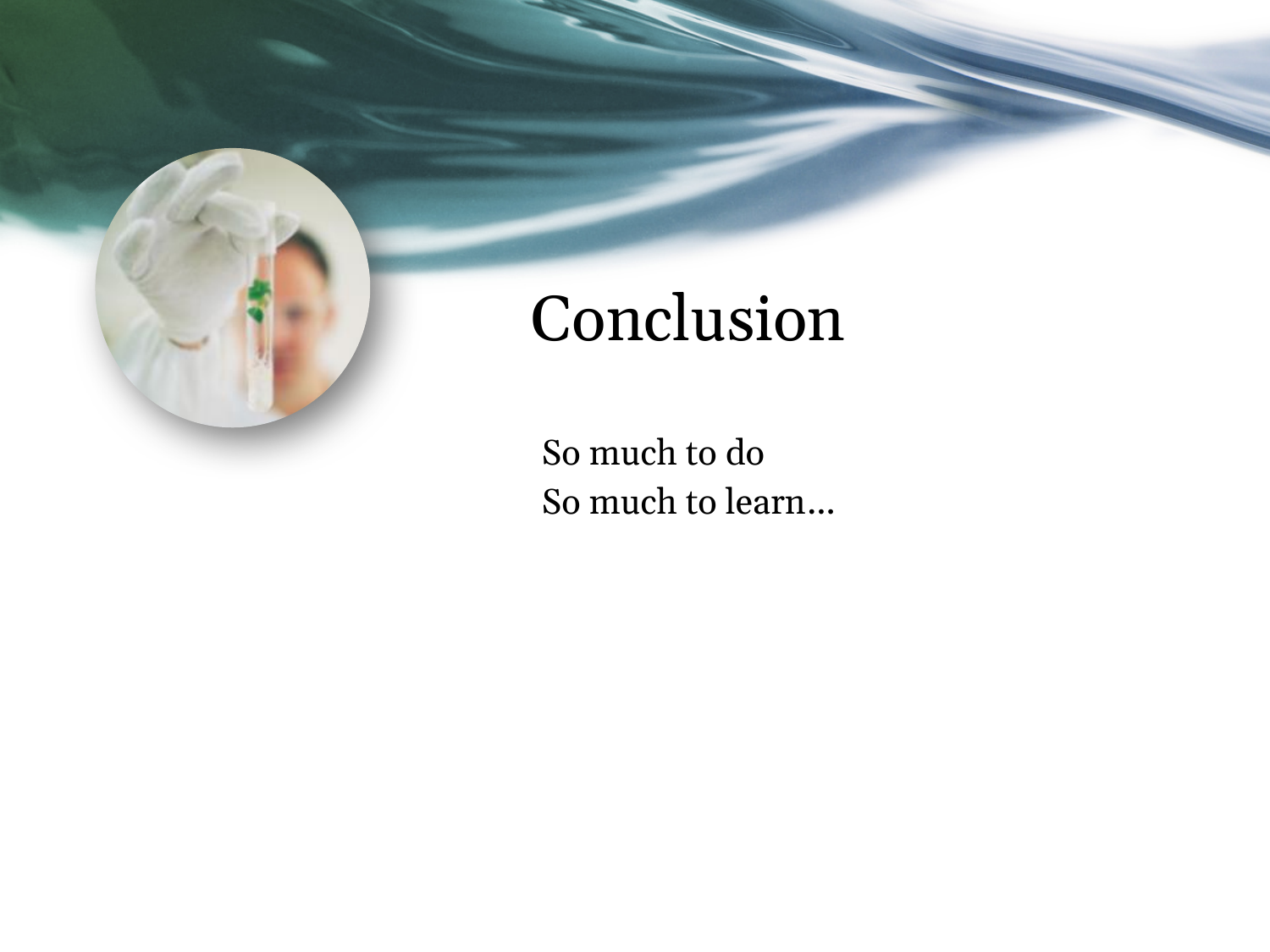

# Conclusion
So much to do
So much to learn…